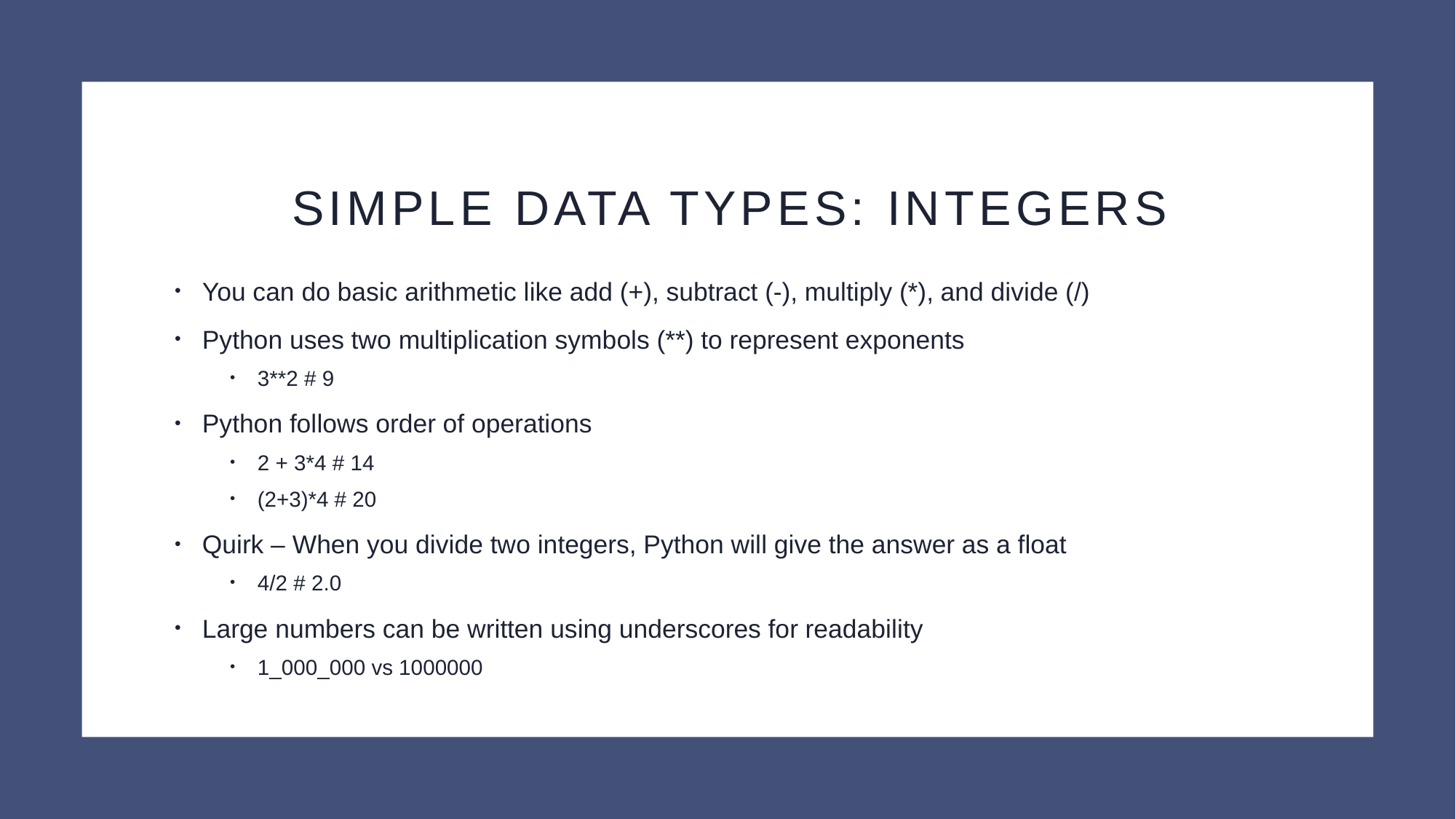

# Simple data types: Integers
You can do basic arithmetic like add (+), subtract (-), multiply (*), and divide (/)
Python uses two multiplication symbols (**) to represent exponents
3**2 # 9
Python follows order of operations
2 + 3*4 # 14
(2+3)*4 # 20
Quirk – When you divide two integers, Python will give the answer as a float
4/2 # 2.0
Large numbers can be written using underscores for readability
1_000_000 vs 1000000